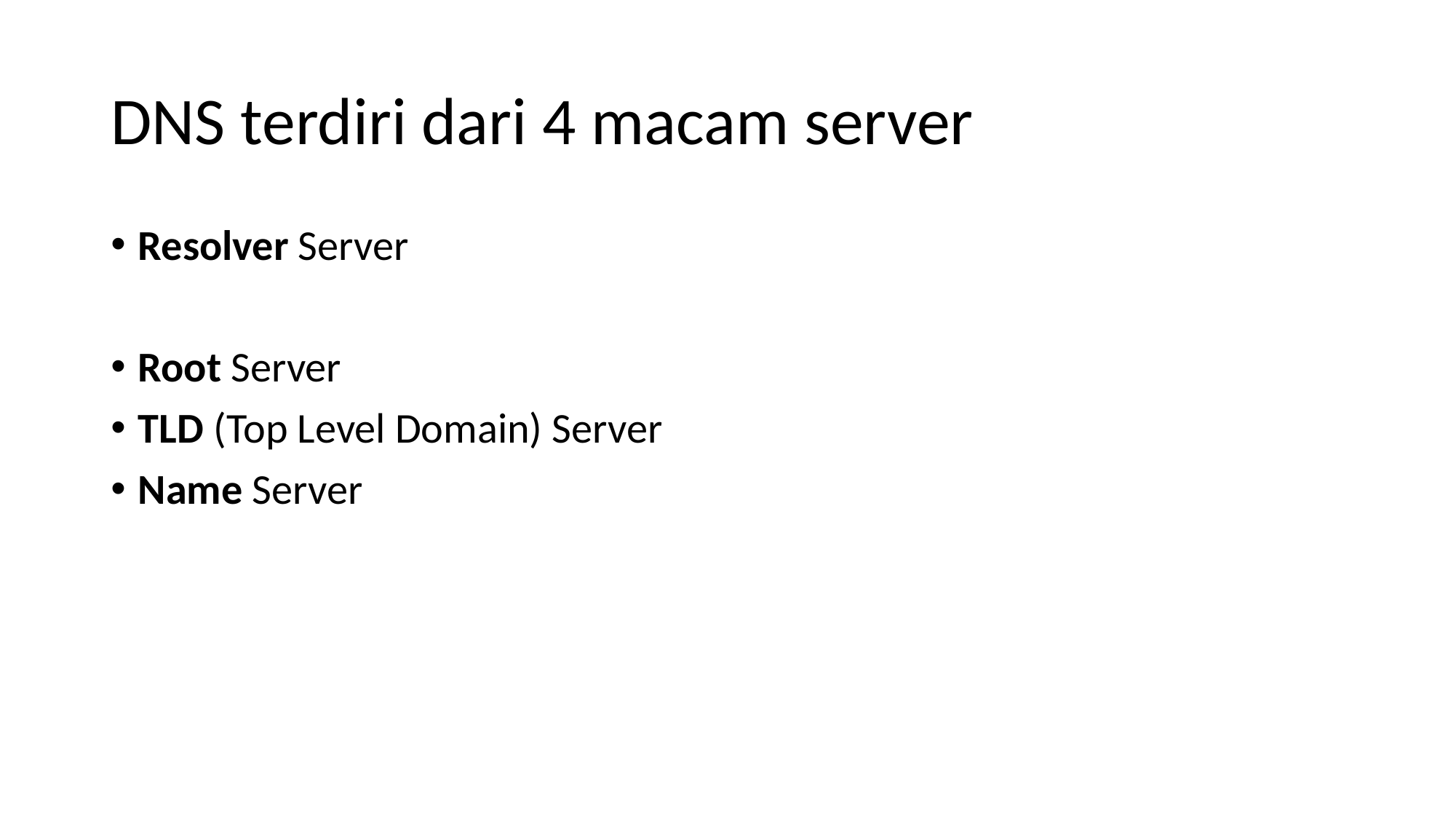

# DNS terdiri dari 4 macam server
Resolver Server

Root Server
TLD (Top Level Domain) Server
Name Server